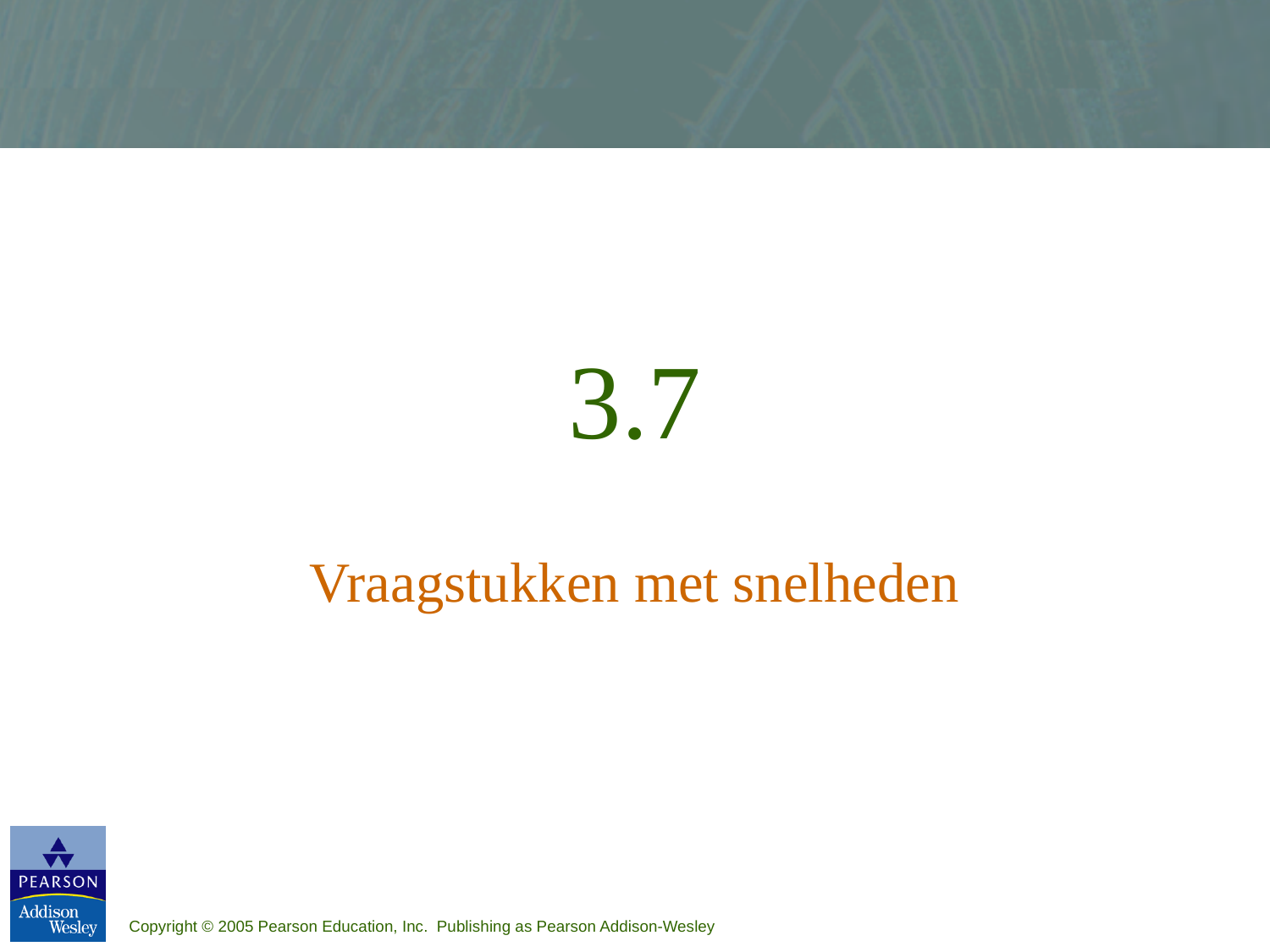

# 3.7
Vraagstukken met snelheden
Copyright © 2005 Pearson Education, Inc.  Publishing as Pearson Addison-Wesley